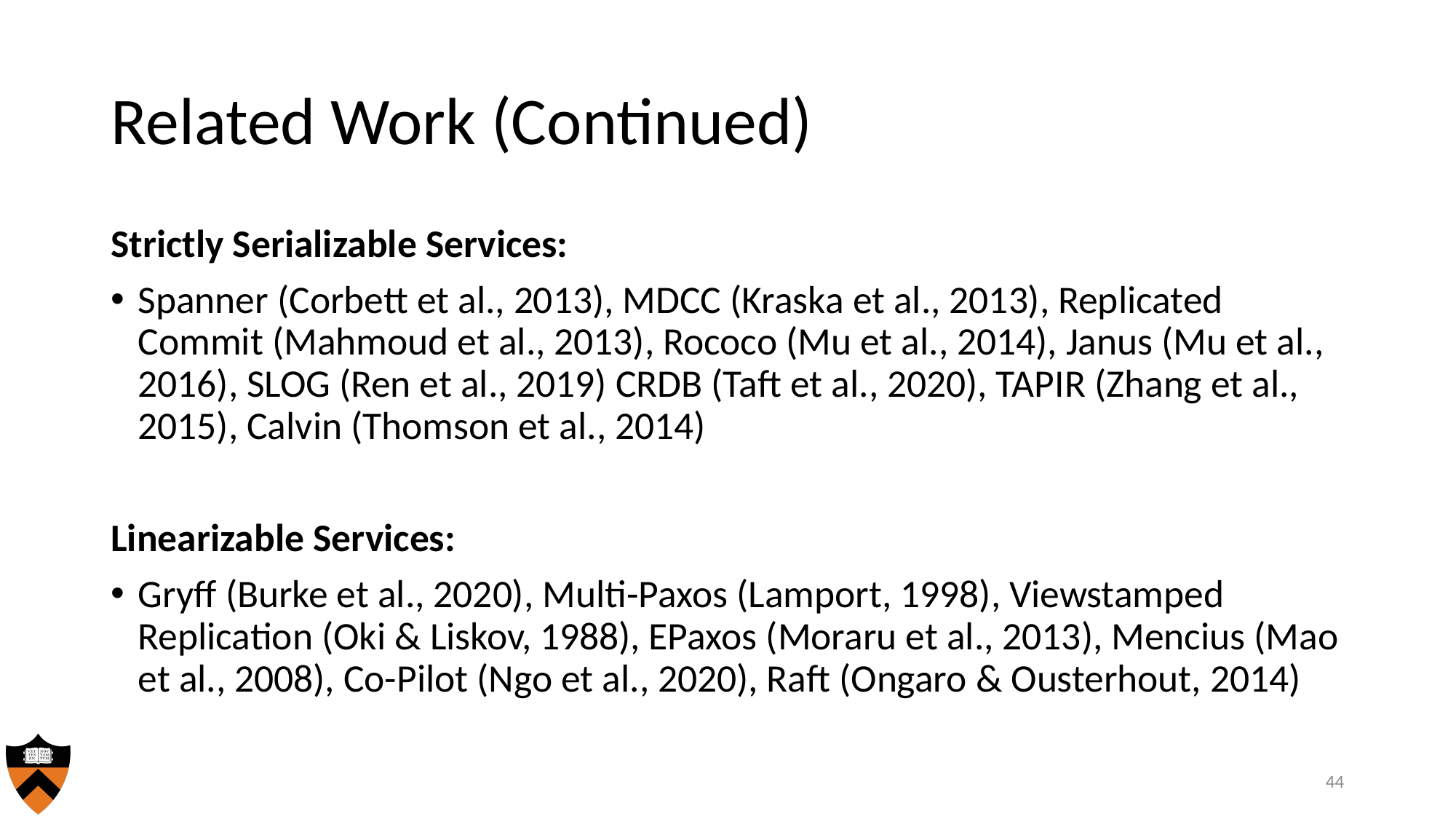

# Related Work (Continued)
Strictly Serializable Services:
Spanner (Corbett et al., 2013), MDCC (Kraska et al., 2013), Replicated Commit (Mahmoud et al., 2013), Rococo (Mu et al., 2014), Janus (Mu et al., 2016), SLOG (Ren et al., 2019) CRDB (Taft et al., 2020), TAPIR (Zhang et al., 2015), Calvin (Thomson et al., 2014)

Linearizable Services:
Gryff (Burke et al., 2020), Multi-Paxos (Lamport, 1998), Viewstamped Replication (Oki & Liskov, 1988), EPaxos (Moraru et al., 2013), Mencius (Mao et al., 2008), Co-Pilot (Ngo et al., 2020), Raft (Ongaro & Ousterhout, 2014)
44